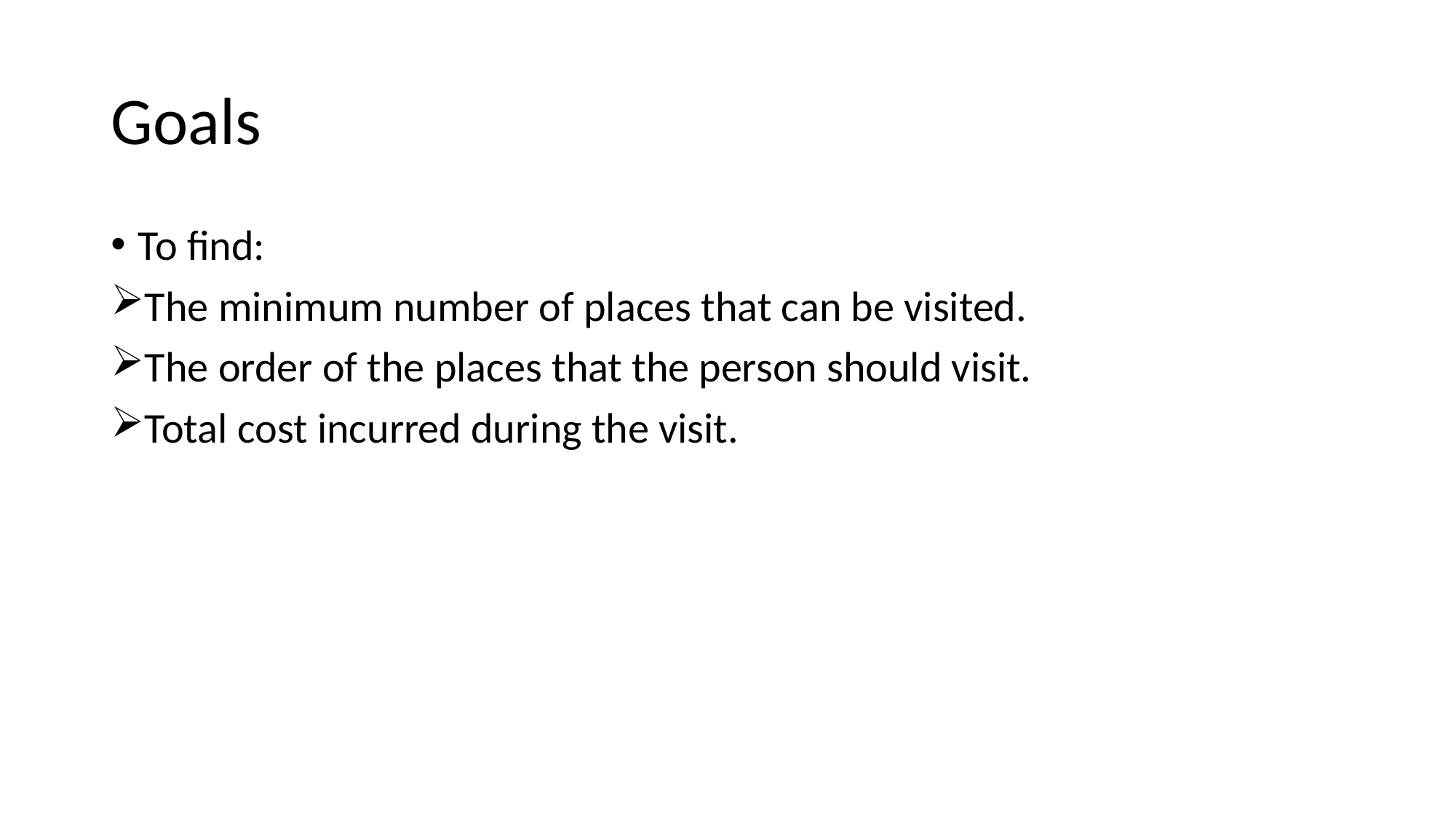

# Goals
To find:
The minimum number of places that can be visited.
The order of the places that the person should visit.
Total cost incurred during the visit.